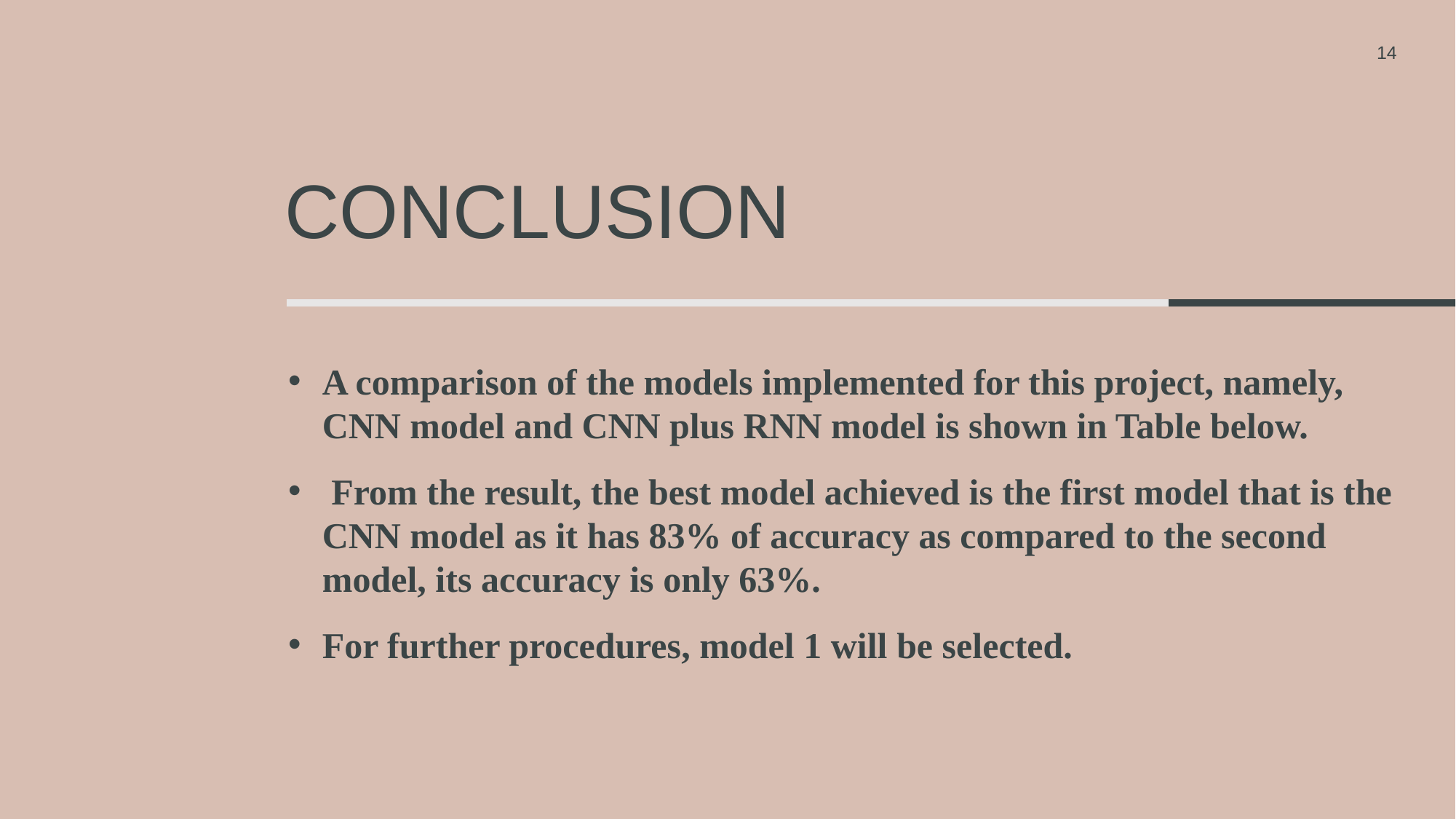

14
# Conclusion
A comparison of the models implemented for this project, namely, CNN model and CNN plus RNN model is shown in Table below.
 From the result, the best model achieved is the first model that is the CNN model as it has 83% of accuracy as compared to the second model, its accuracy is only 63%.
For further procedures, model 1 will be selected.